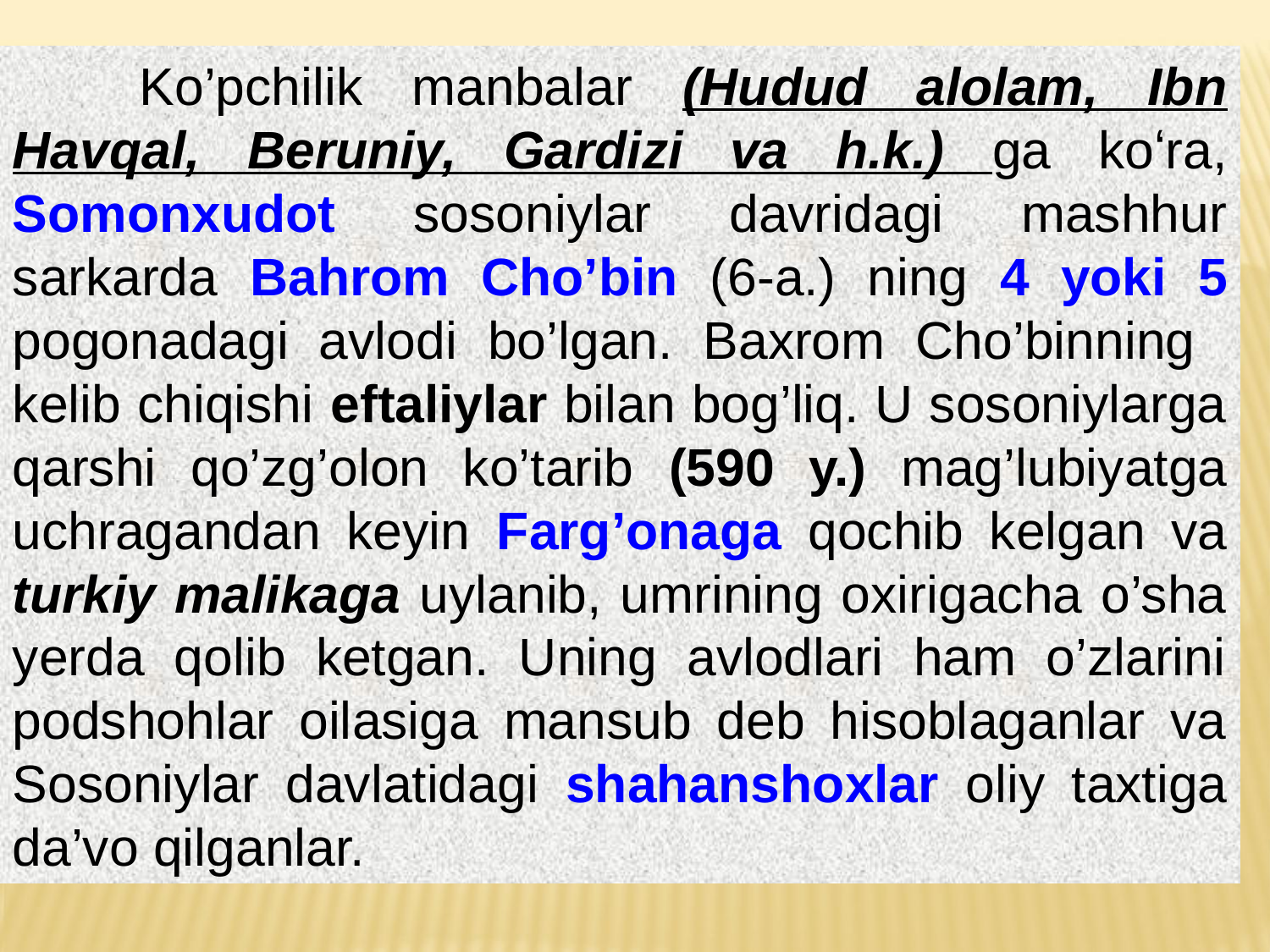

Ko’pchilik manbalar (Hudud alolam, Ibn Havqal, Beruniy, Gardizi va h.k.) ga koʻra, Somonxudot sosoniylar davridagi mashhur sarkarda Bahrom Cho’bin (6-a.) ning 4 yoki 5 pogonadagi avlodi bo’lgan. Baxrom Cho’binning  kelib chiqishi eftaliylar bilan bog’liq. U sosoniylarga qarshi qo’zg’olon ko’tarib (590 y.) mag’lubiyatga uchragandan keyin Farg’onaga qochib kelgan va turkiy malikaga uylanib, umrining oxirigacha o’sha yerda qolib ketgan. Uning avlodlari ham o’zlarini podshohlar oilasiga mansub deb hisoblaganlar va Sosoniylar davlatidagi shahanshoxlar oliy taxtiga da’vo qilganlar.